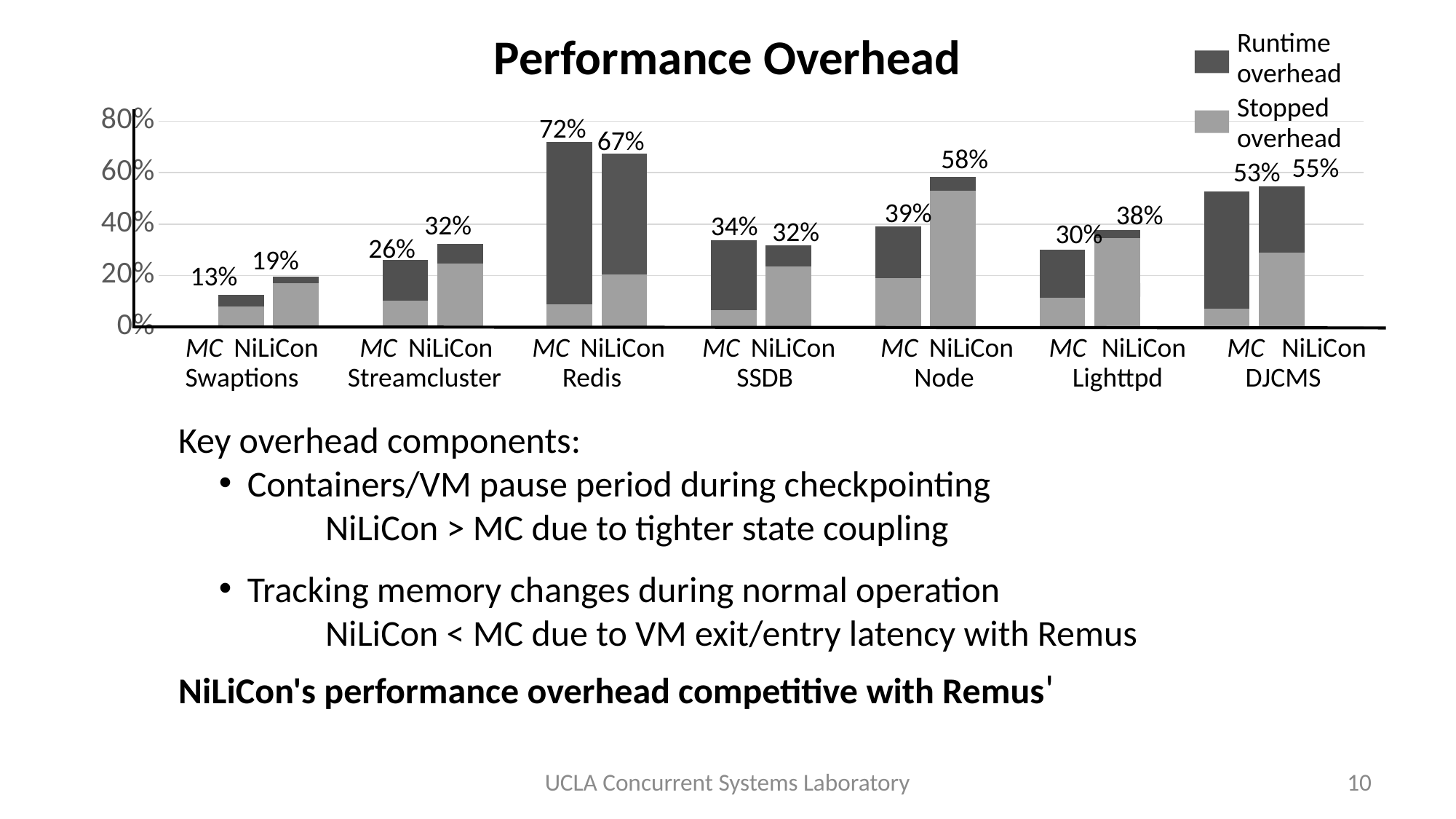

# Performance Overhead
Runtime overhead

Stopped
overhead

### Chart

| Category | Stop | Run |
|---|---|---|
|  | None | None |
| Swaptions | 0.0791 | 0.0463 |
| Swaptions | 0.1715 | 0.0233 |
|  | None | None |
| Streamcluser | 0.1013 | 0.1583 |
| Streamcluser | 0.2464 | 0.078 |
|  | None | None |
| Redis | 0.0874 | 0.6311 |
| Redis | 0.2054 | 0.4678 |
|  | None | None |
| SSDB | 0.066 | 0.2711 |
| SSDB | 0.2358 | 0.0825 |
|  | None | None |
| Node | 0.191 | 0.1987 |
| Node | 0.5308 | 0.0524 |
|  | None | None |
| Lighttpd | 0.1124 | 0.1894 |
| Lighttpd | 0.3451 | 0.0316 |
|  | None | None |
| DJCMS | 0.0712 | 0.4554 |
| DJCMS | 0.2891 | 0.2576 |
72%

67%
58%
55%
53%
39%
38%
32%
34%
32%
30%
26%
19%
13%
MC
NiLiCon
MC
NiLiCon
MC
NiLiCon
MC
NiLiCon
MC
NiLiCon
MC
NiLiCon
MC
NiLiCon
Swaptions
Streamcluster
Redis
SSDB
Node
Lighttpd
DJCMS
Key overhead components:
Containers/VM pause period during checkpointing
             NiLiCon > MC due to tighter state coupling
Tracking memory changes during normal operation
             NiLiCon < MC due to VM exit/entry latency with Remus
NiLiCon's performance overhead competitive with Remus'
UCLA Concurrent Systems Laboratory
10